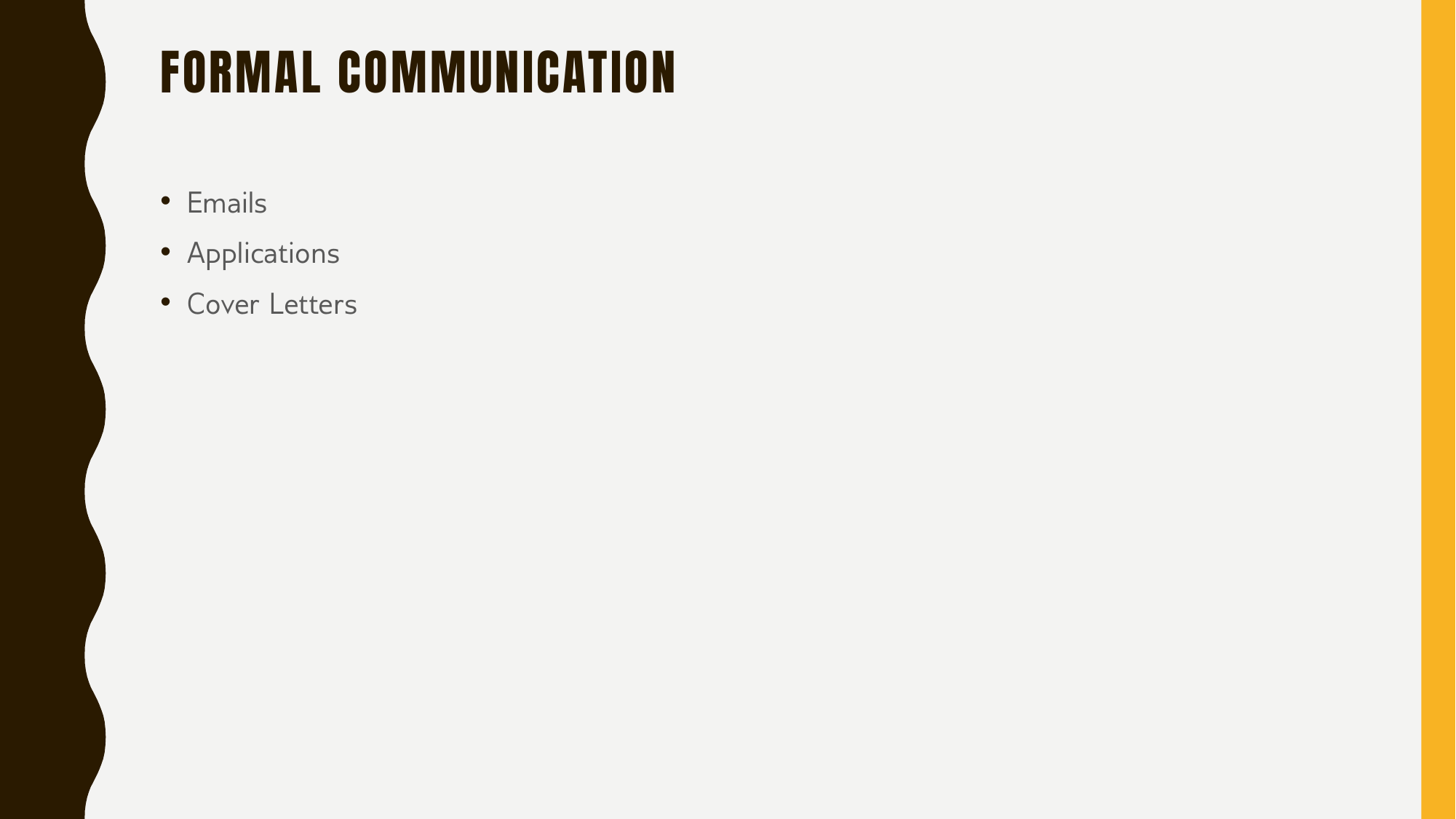

# Formal Communication
Emails
Applications
Cover Letters